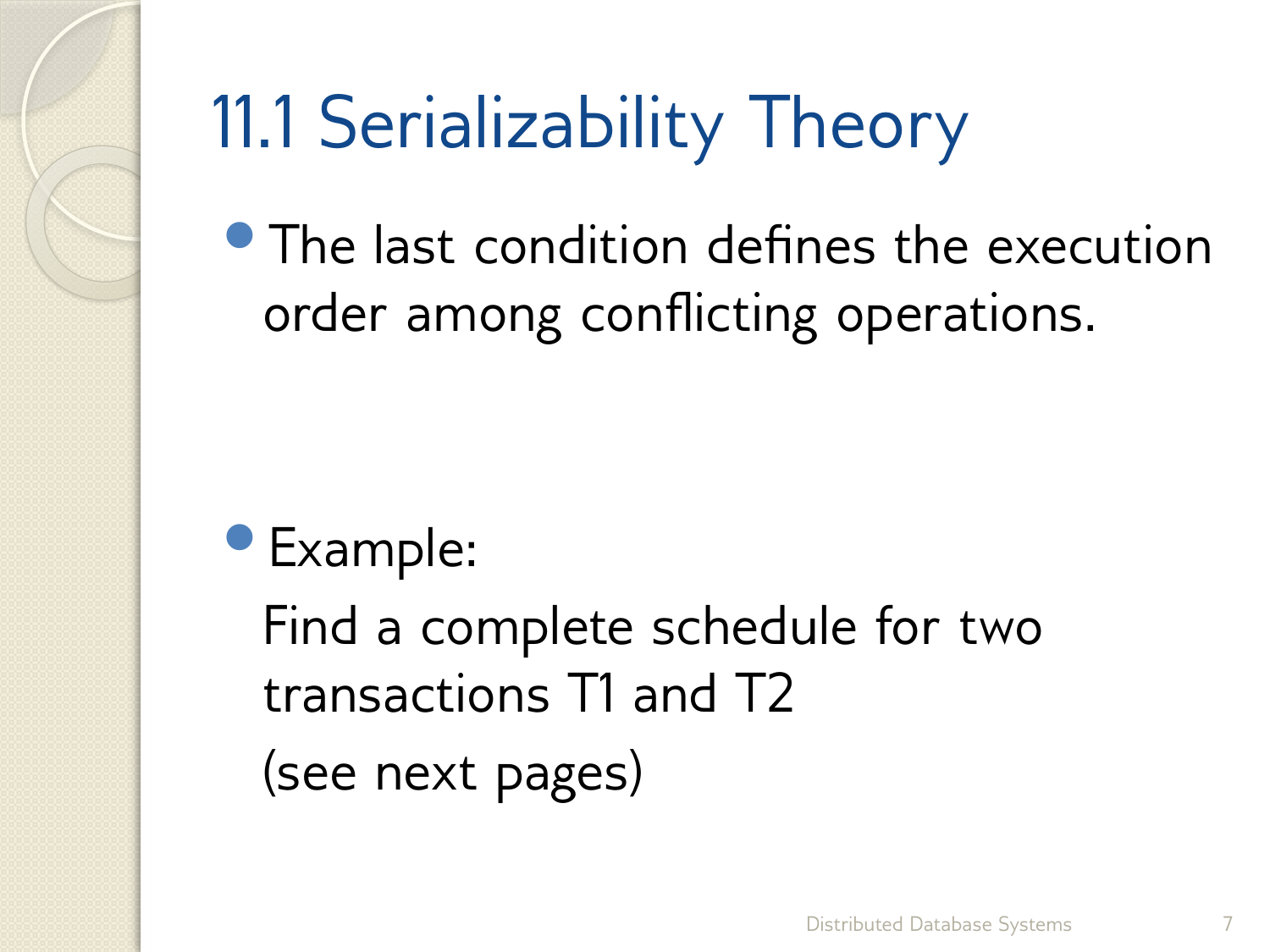

# 11.1 Serializability Theory
The last condition defines the execution order among conflicting operations.

Example:
	Find a complete schedule for two transactions T1 and T2
	(see next pages)
Distributed Database Systems
7